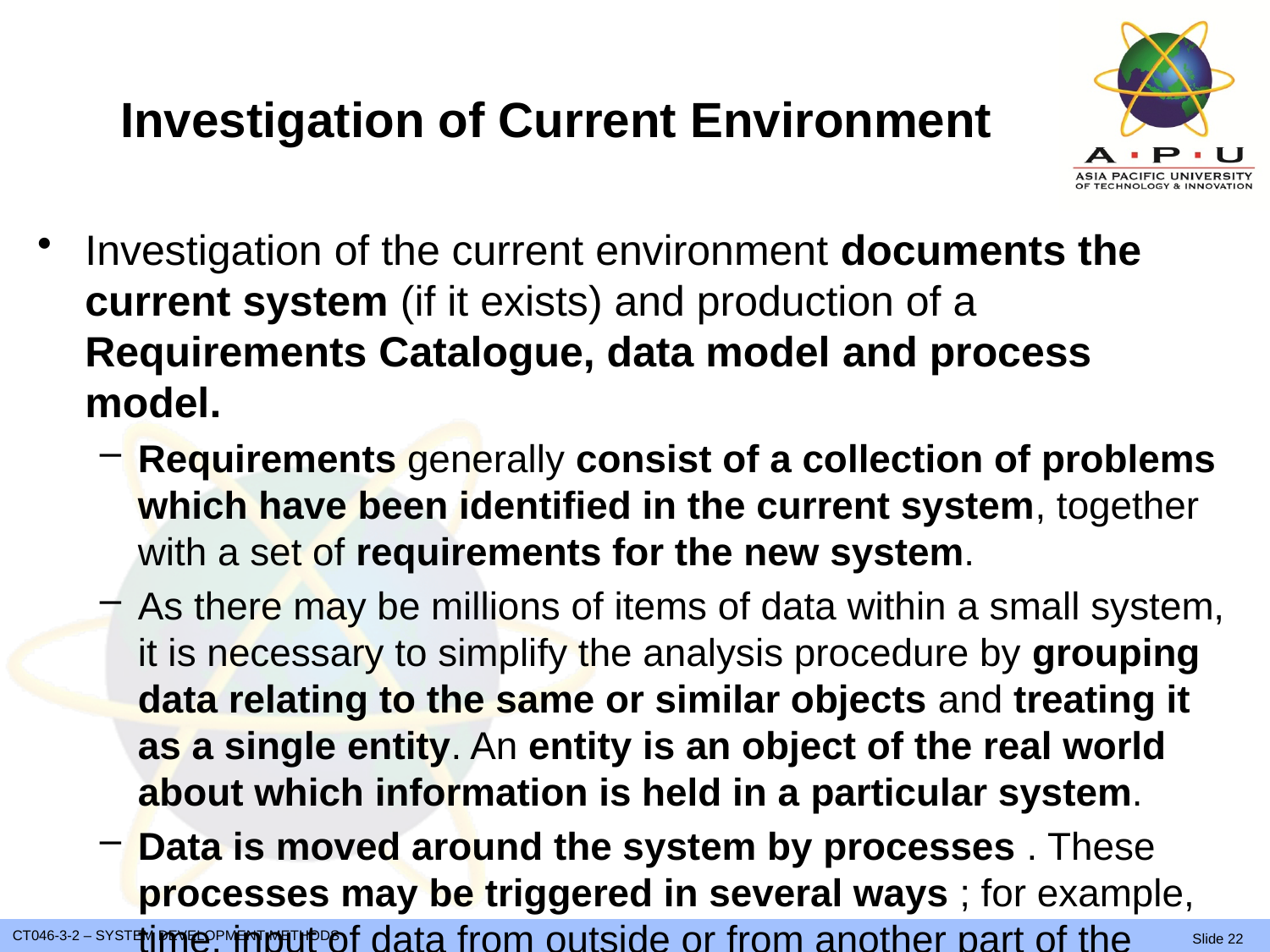

# Investigation of Current Environment
Investigation of the current environment documents the current system (if it exists) and production of a Requirements Catalogue, data model and process model.
Requirements generally consist of a collection of problems which have been identified in the current system, together with a set of requirements for the new system.
As there may be millions of items of data within a small system, it is necessary to simplify the analysis procedure by grouping data relating to the same or similar objects and treating it as a single entity. An entity is an object of the real world about which information is held in a particular system.
Data is moved around the system by processes . These processes may be triggered in several ways ; for example, time, input of data from outside or from another part of the system.